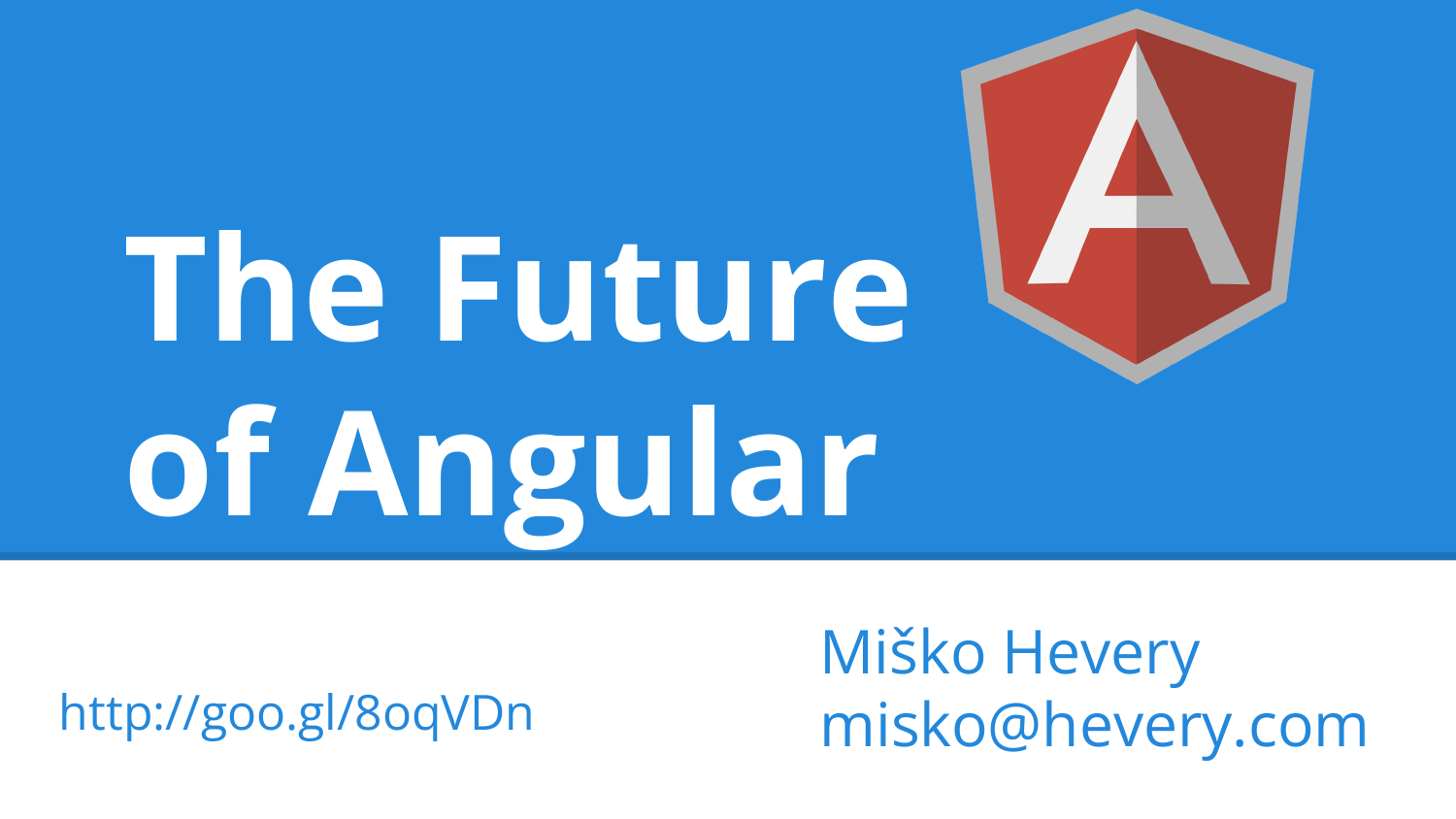

# The Future
of Angular
Miško Hevery
misko@hevery.com
http://goo.gl/8oqVDn